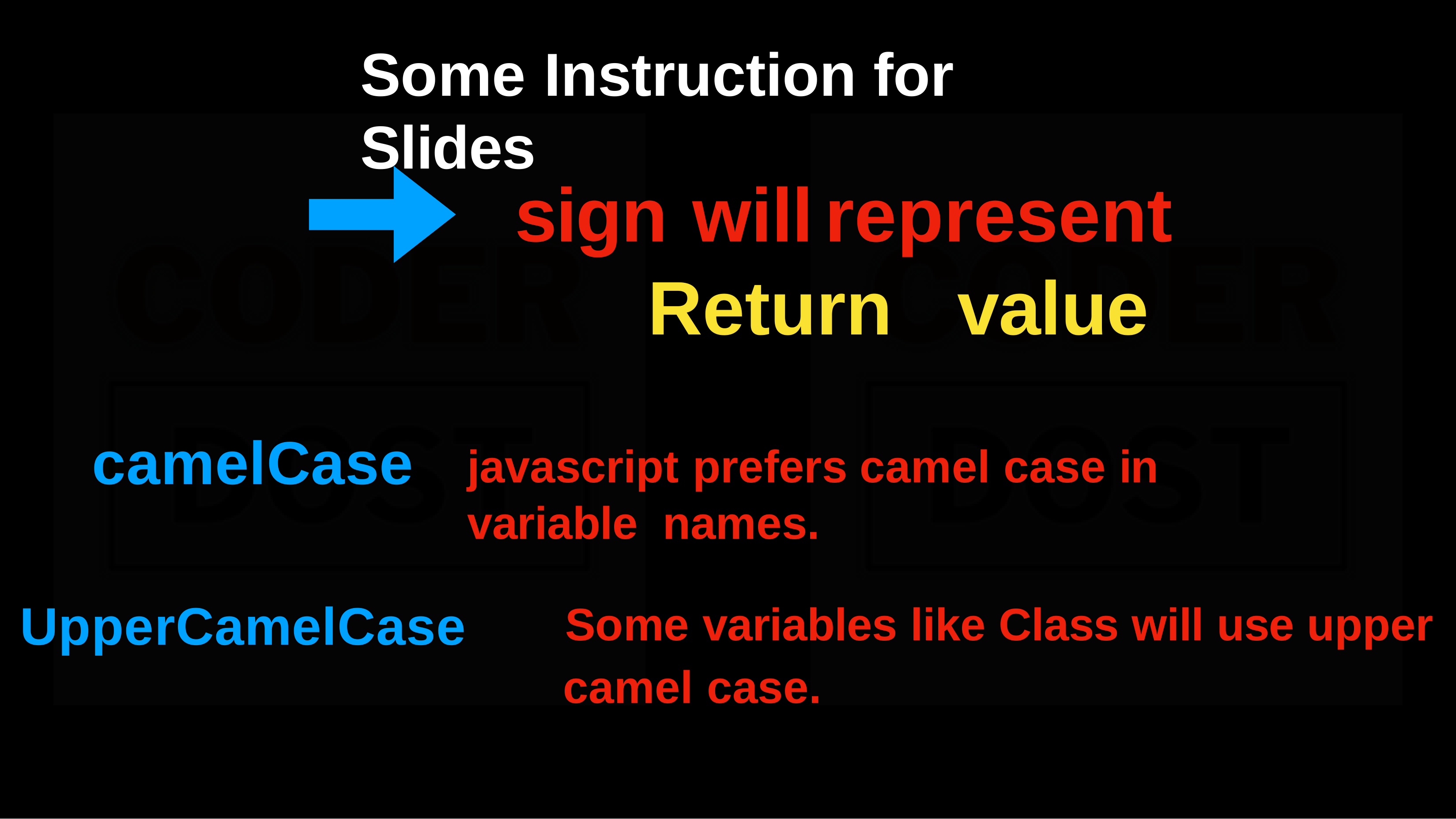

# Some	Instruction	for	Slides
sign	will	represent  Return	value

camelCase
javascript	prefers	camel	case	in	variable  names.
UpperCamelCase	Some	variables	like	Class	will	use	upper
camel	case.